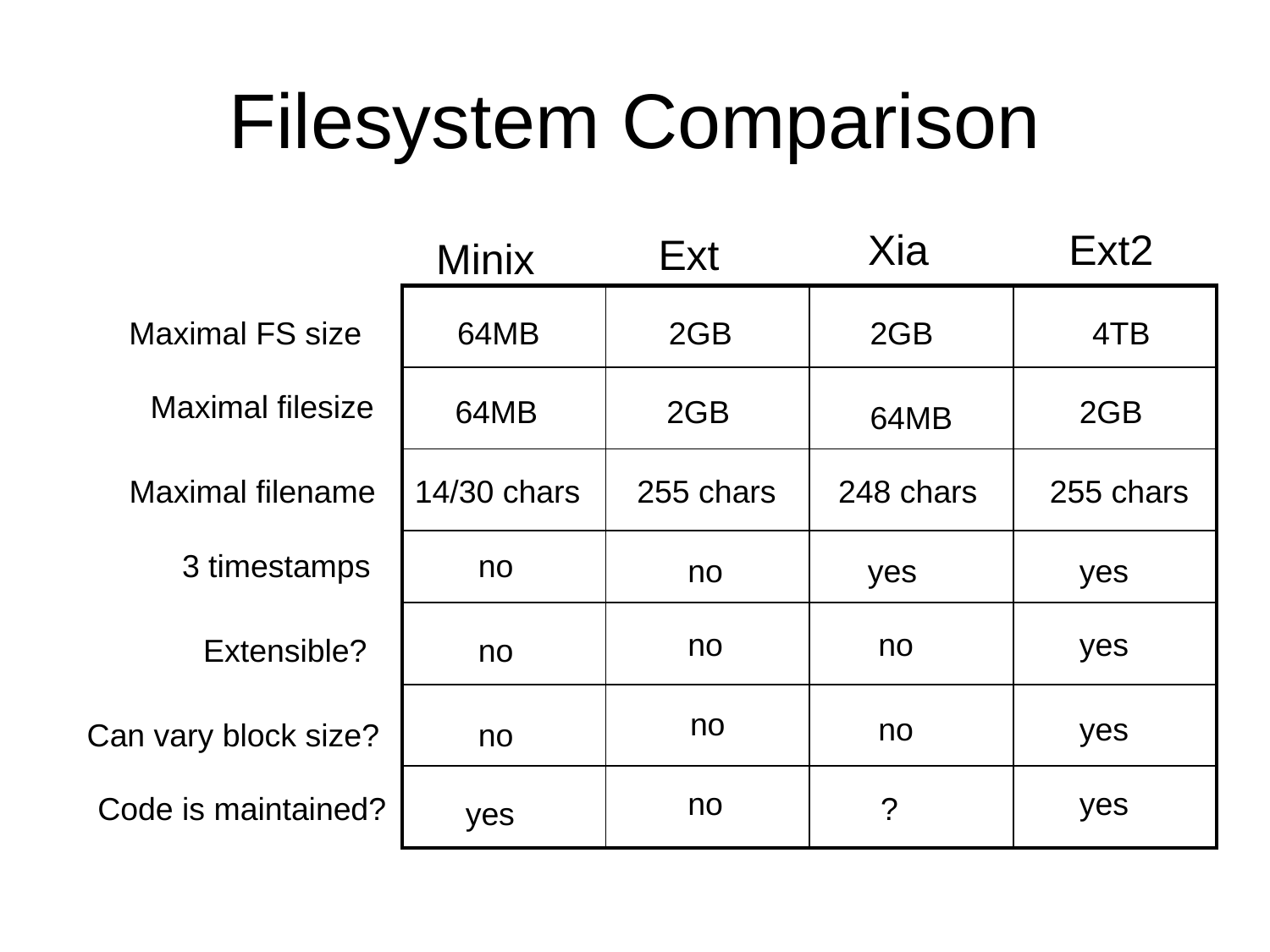

# Filesystem Comparison
Xia
Ext2
Ext
Minix
|  |  |  |  |
| --- | --- | --- | --- |
|  |  |  |  |
|  |  |  |  |
|  |  |  |  |
|  |  |  |  |
|  |  |  |  |
|  |  |  |  |
Maximal FS size
64MB
2GB
2GB
4TB
Maximal filesize
64MB
2GB
2GB
64MB
Maximal filename
14/30 chars
255 chars
248 chars
255 chars
3 timestamps
no

no
yes
yes
no
no
yes
Extensible?
no
no
no
yes
Can vary block size?
no
no
yes
Code is maintained?
?
yes